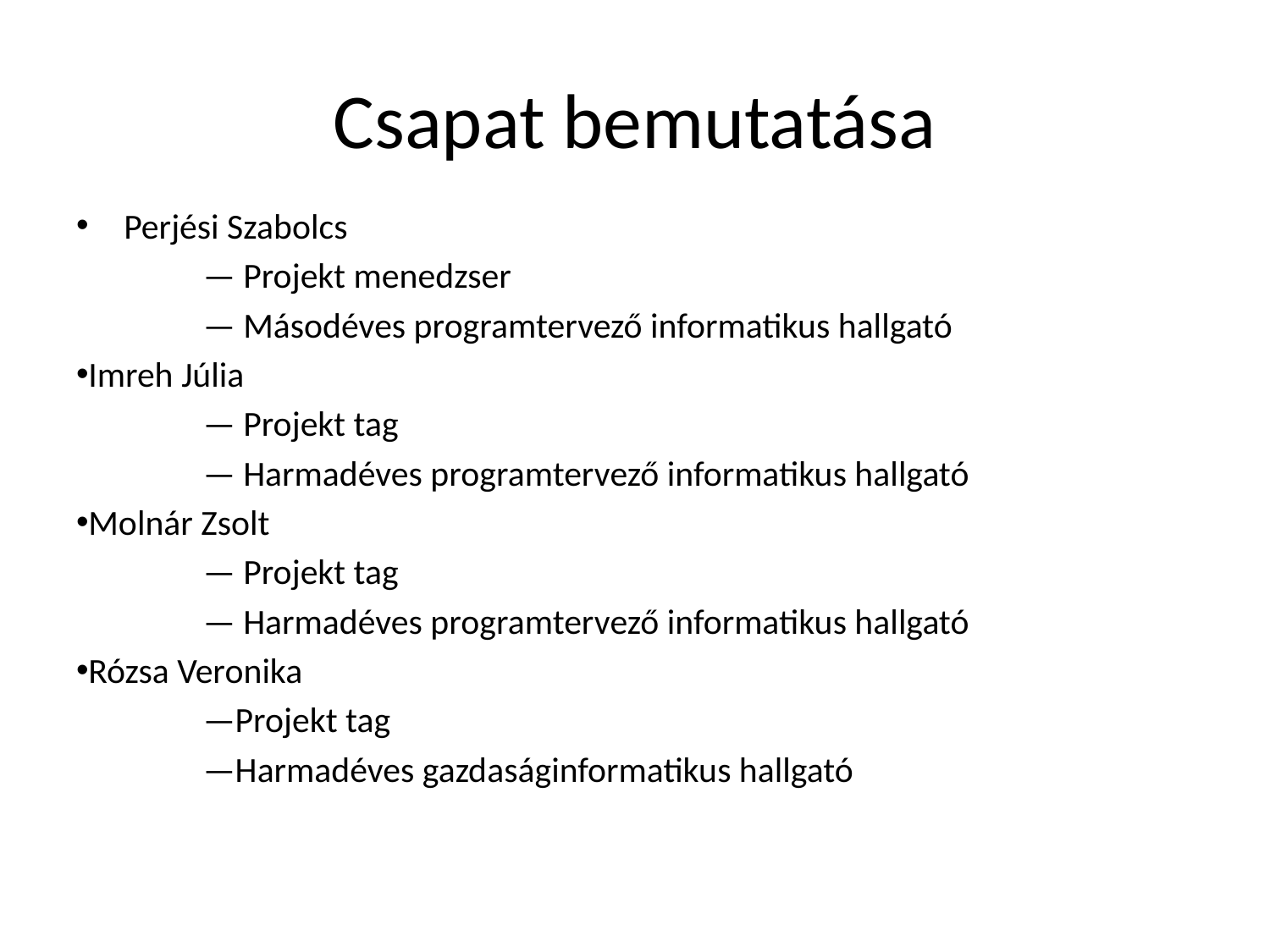

# Csapat bemutatása
Perjési Szabolcs
	— Projekt menedzser
	— Másodéves programtervező informatikus hallgató
Imreh Júlia
	— Projekt tag
	— Harmadéves programtervező informatikus hallgató
Molnár Zsolt
	— Projekt tag
	— Harmadéves programtervező informatikus hallgató
Rózsa Veronika
	—Projekt tag
	—Harmadéves gazdaságinformatikus hallgató